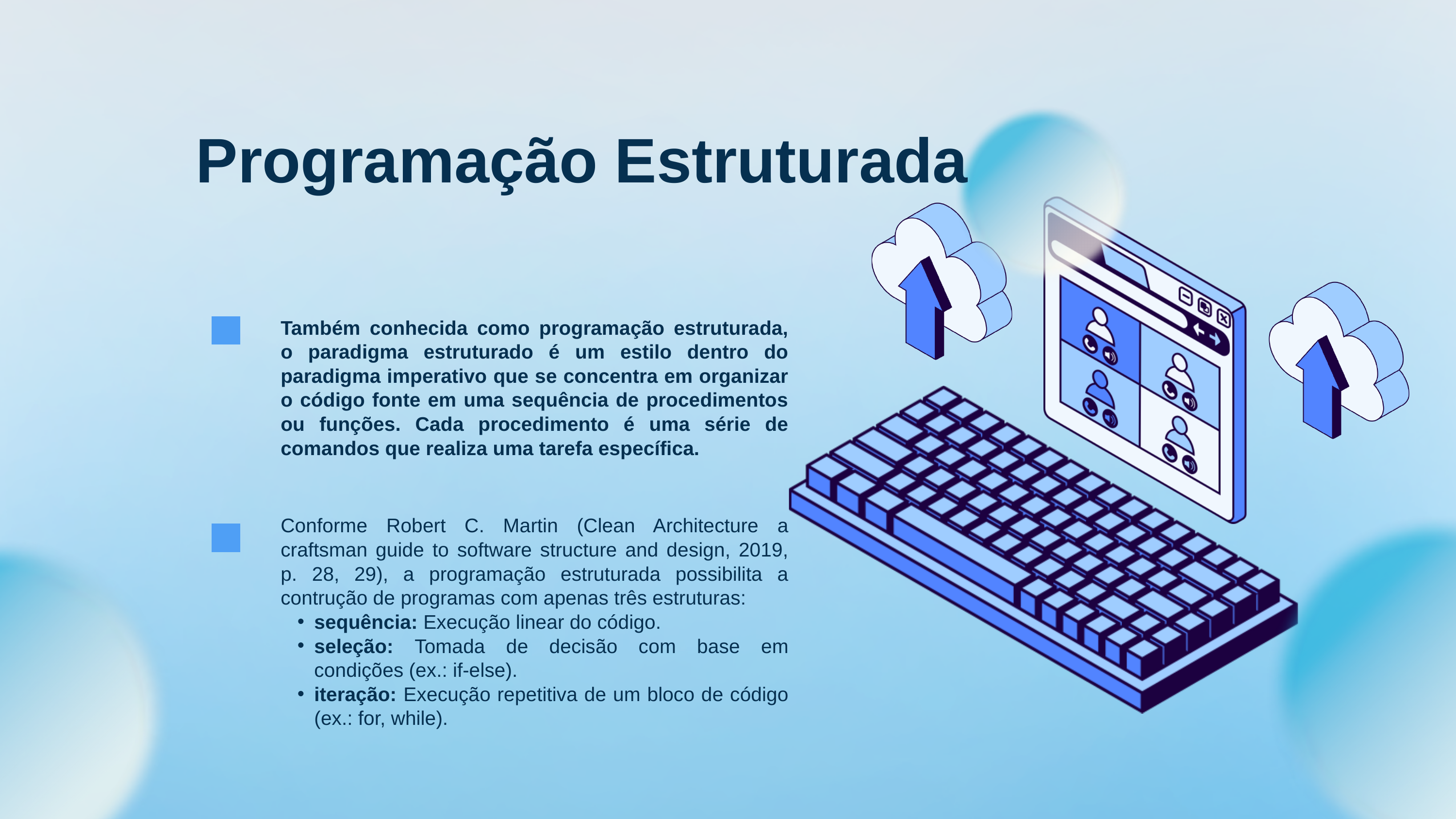

Programação Estruturada

Também conhecida como programação estruturada, o paradigma estruturado é um estilo dentro do paradigma imperativo que se concentra em organizar o código fonte em uma sequência de procedimentos ou funções. Cada procedimento é uma série de comandos que realiza uma tarefa específica.

Conforme Robert C. Martin (Clean Architecture a craftsman guide to software structure and design, 2019, p. 28, 29), a programação estruturada possibilita a contrução de programas com apenas três estruturas:
sequência: Execução linear do código.
seleção: Tomada de decisão com base em condições (ex.: if-else).
iteração: Execução repetitiva de um bloco de código (ex.: for, while).